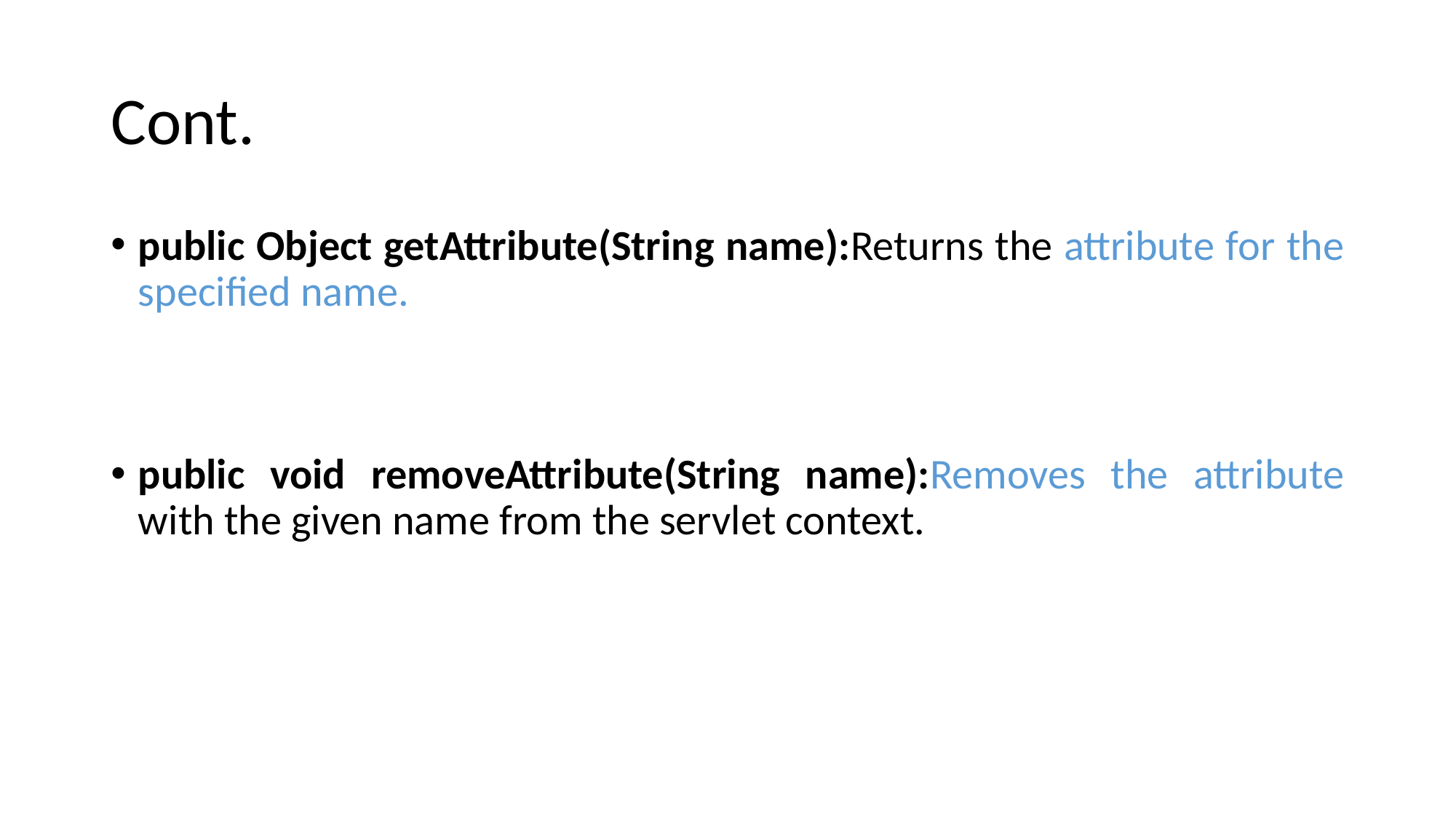

# Cont.
public Object getAttribute(String name):Returns the attribute for the specified name.

public void removeAttribute(String name):Removes the attribute with the given name from the servlet context.